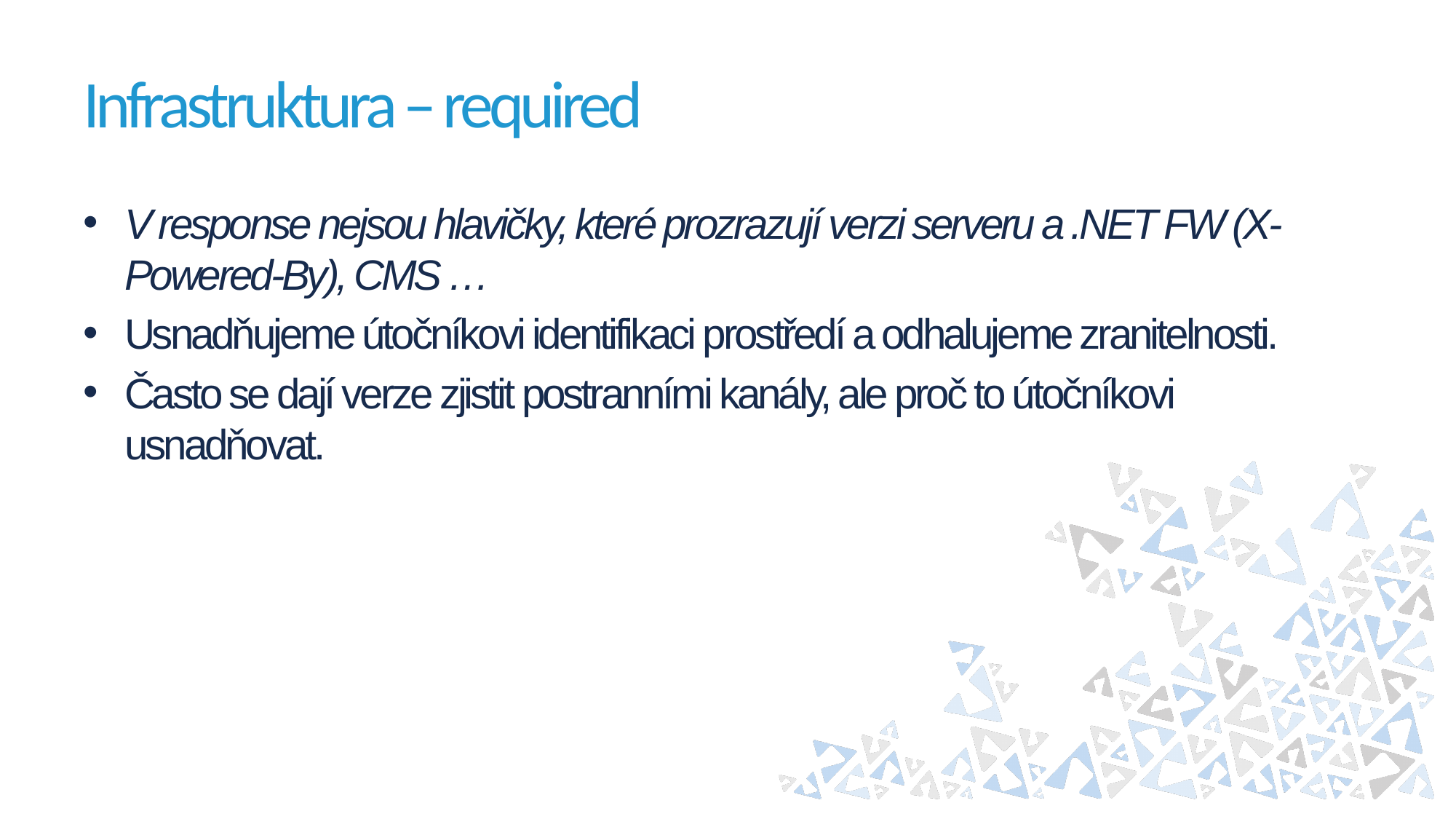

# Infrastruktura – required
V response nejsou hlavičky, které prozrazují verzi serveru a .NET FW (X-Powered-By), CMS …
Usnadňujeme útočníkovi identifikaci prostředí a odhalujeme zranitelnosti.
Často se dají verze zjistit postranními kanály, ale proč to útočníkovi usnadňovat.